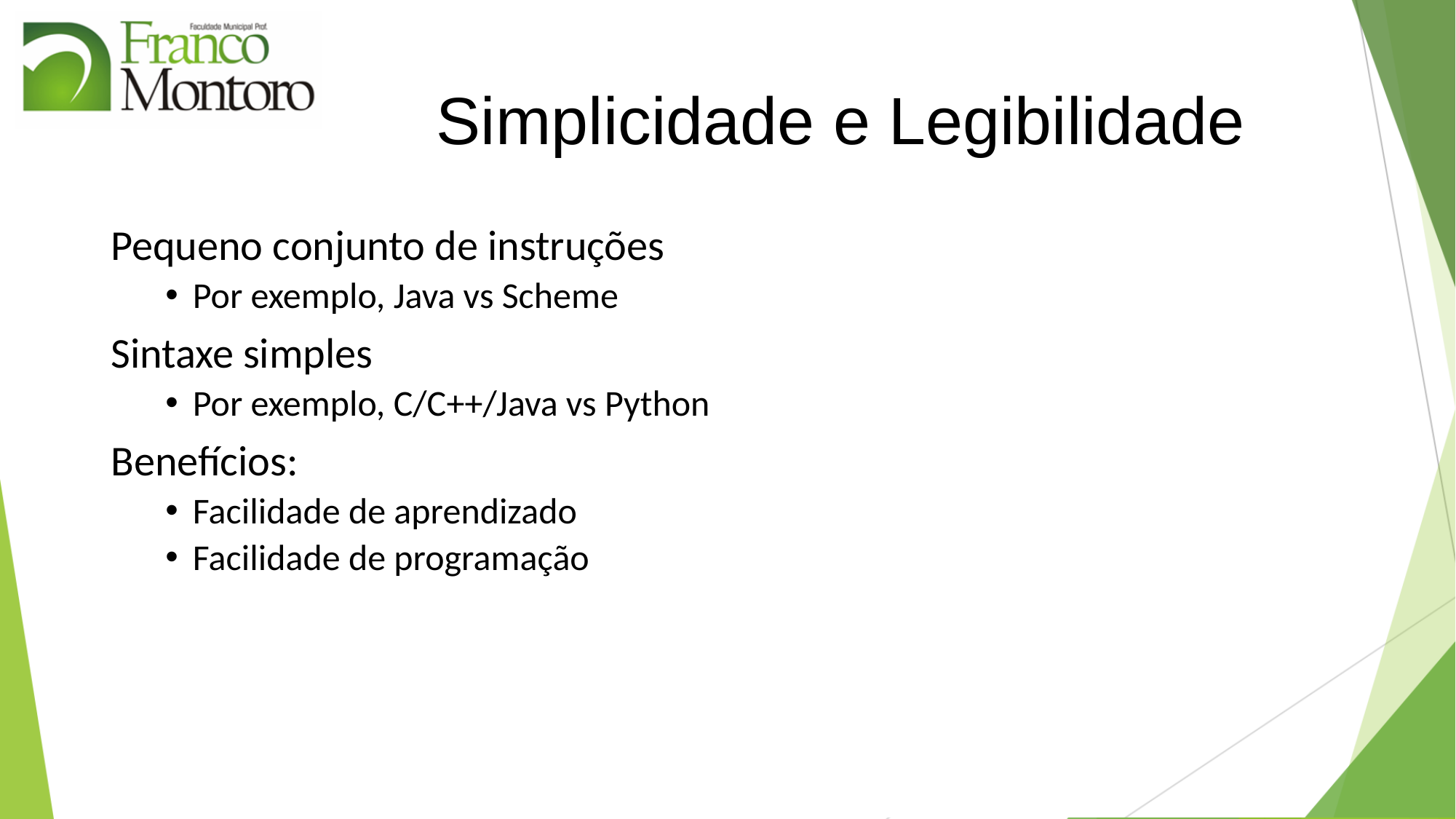

# Simplicidade e Legibilidade
Pequeno conjunto de instruções
Por exemplo, Java vs Scheme
Sintaxe simples
Por exemplo, C/C++/Java vs Python
Benefícios:
Facilidade de aprendizado
Facilidade de programação